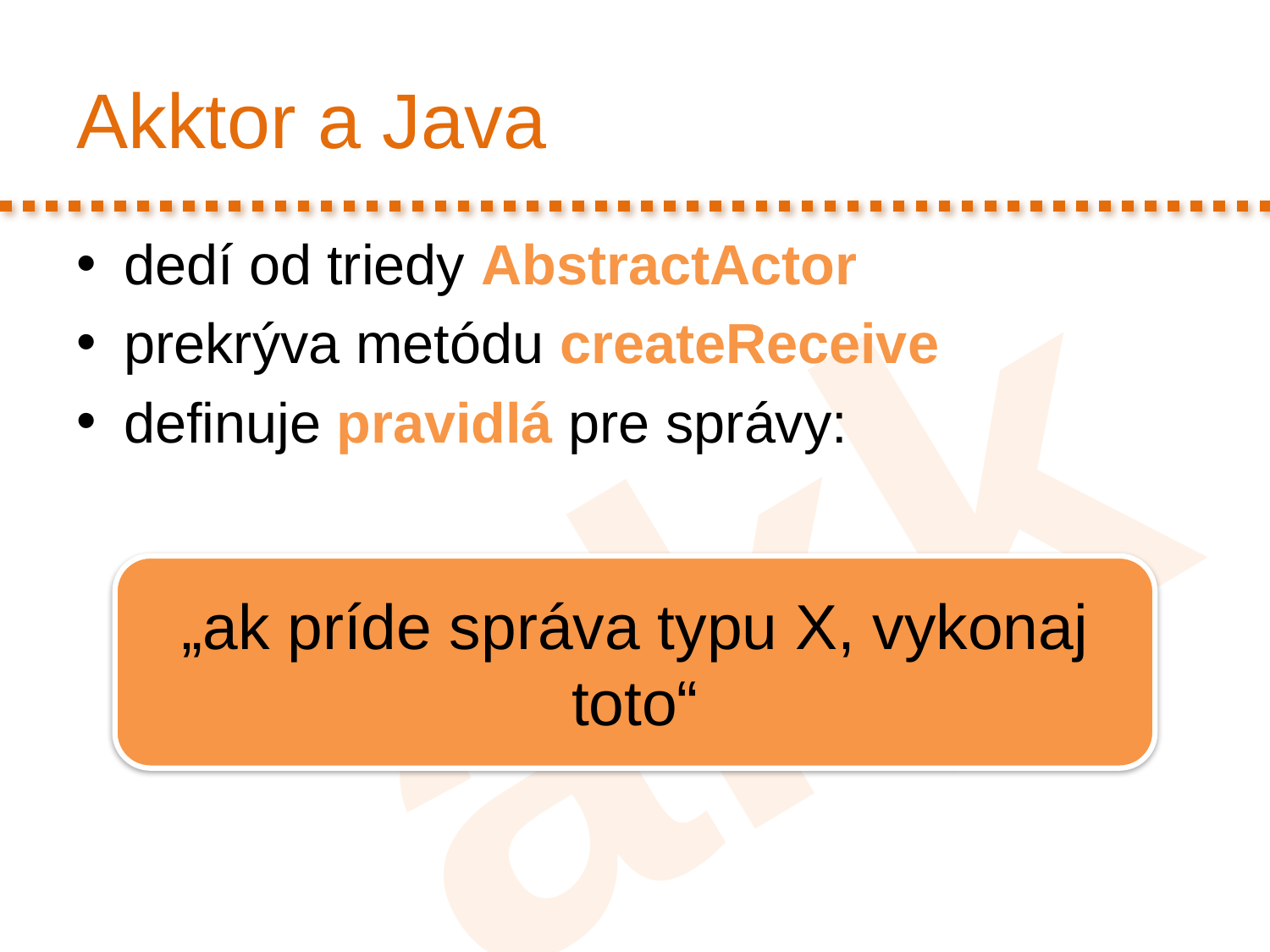

# Akktor a Java
dedí od triedy AbstractActor
prekrýva metódu createReceive
definuje pravidlá pre správy:

„ak príde správa typu X, vykonaj toto“